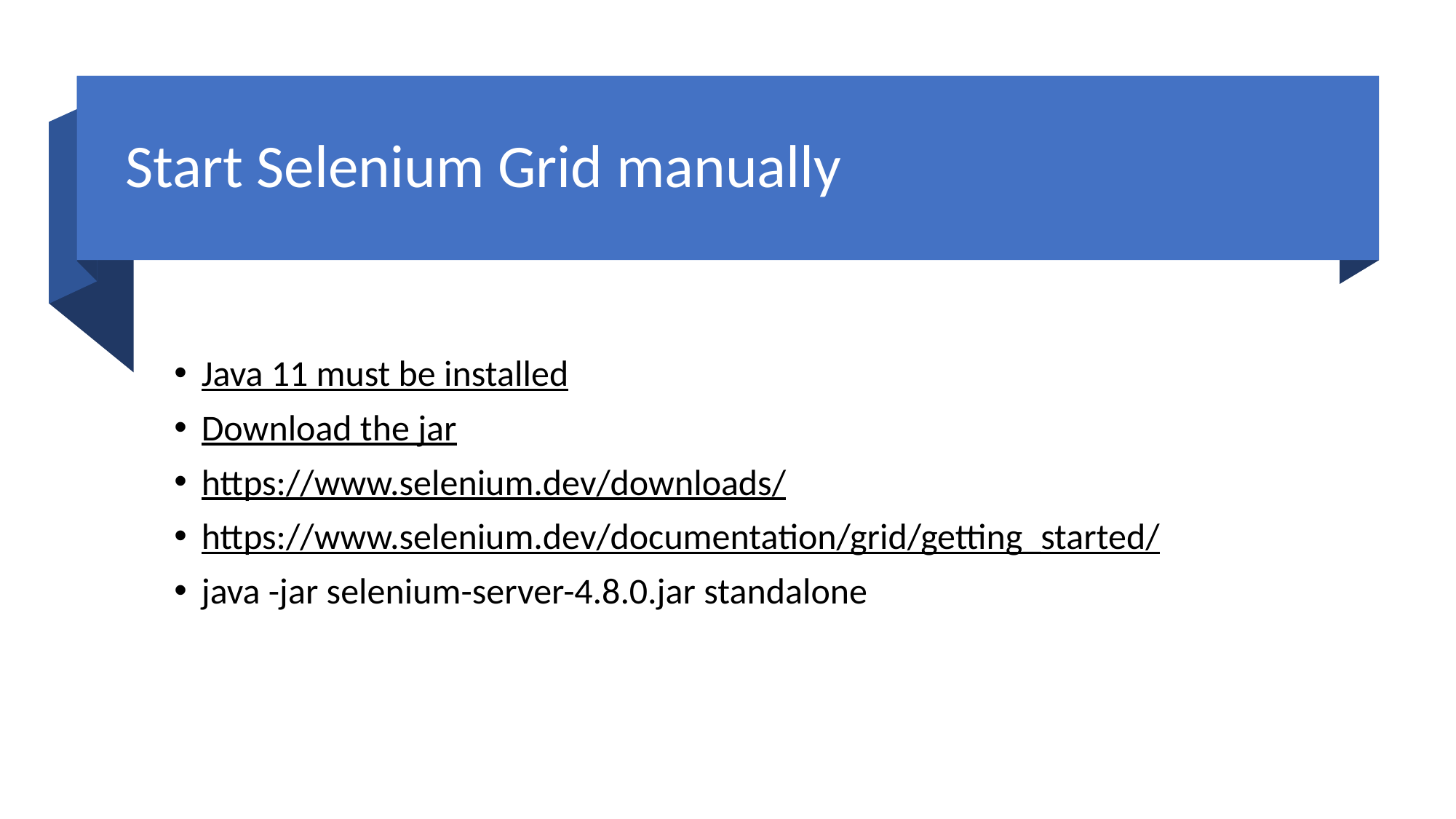

# Start Selenium Grid manually

Java 11 must be installed
Download the jar
https://www.selenium.dev/downloads/
https://www.selenium.dev/documentation/grid/getting_started/
java -jar selenium-server-4.8.0.jar standalone